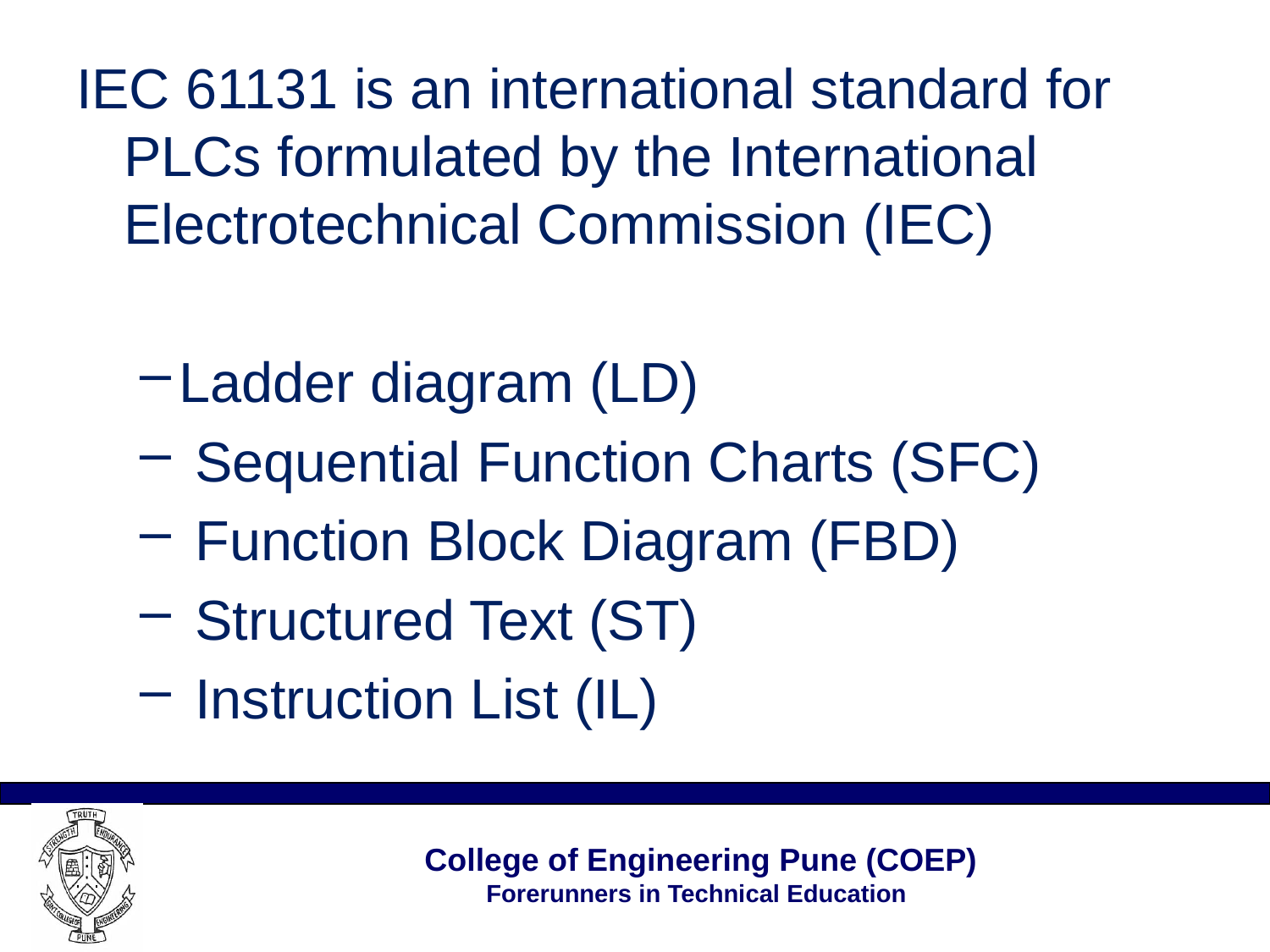

IEC 61131 is an international standard for PLCs formulated by the International Electrotechnical Commission (IEC)

Ladder diagram (LD)
 Sequential Function Charts (SFC)
 Function Block Diagram (FBD)
 Structured Text (ST)
 Instruction List (IL)